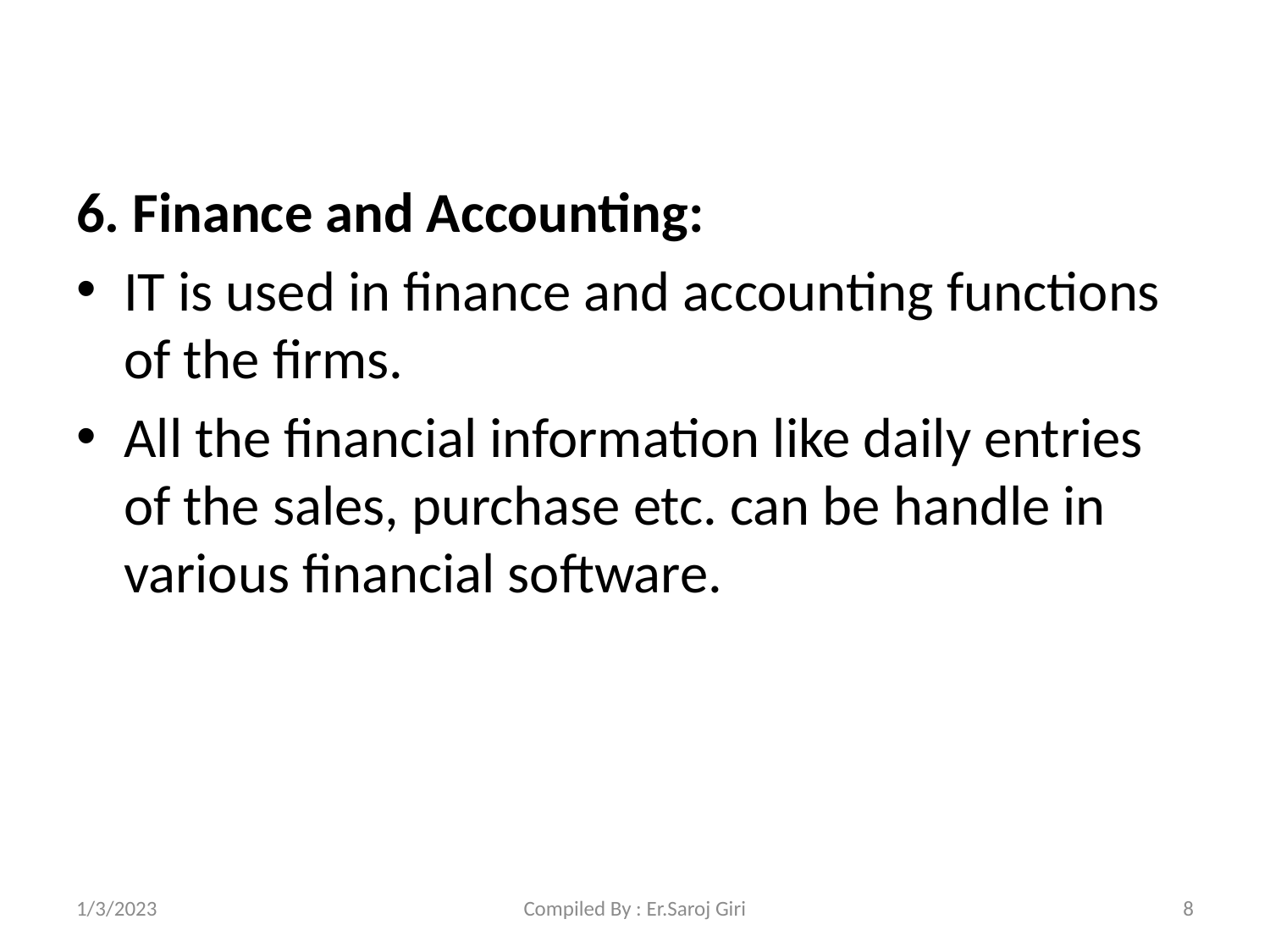

#
6. Finance and Accounting:
IT is used in finance and accounting functions of the firms.
All the financial information like daily entries of the sales, purchase etc. can be handle in various financial software.
1/3/2023
Compiled By : Er.Saroj Giri
8